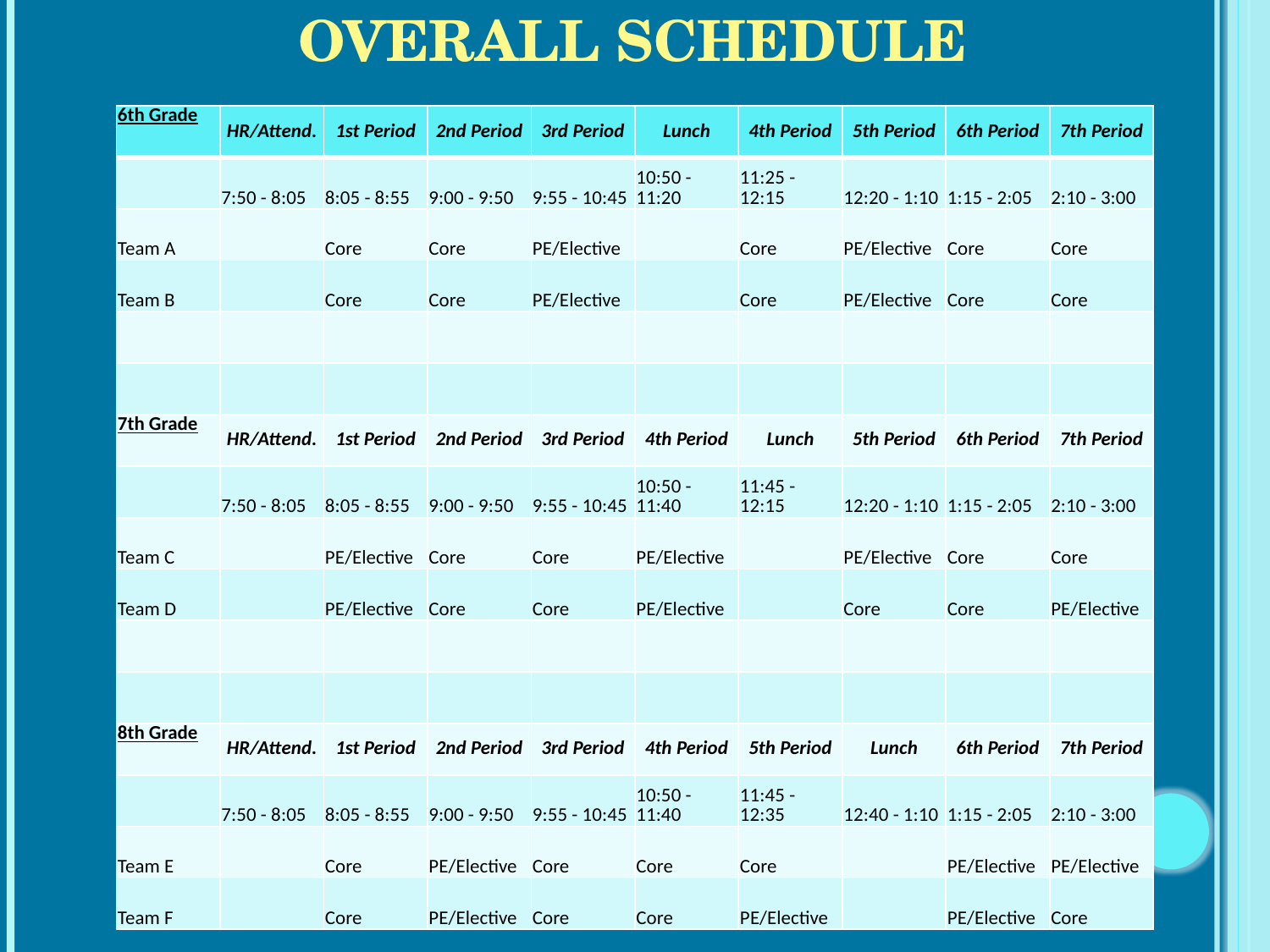

# OVERALL Schedule
| 6th Grade | HR/Attend. | 1st Period | 2nd Period | 3rd Period | Lunch | 4th Period | 5th Period | 6th Period | 7th Period |
| --- | --- | --- | --- | --- | --- | --- | --- | --- | --- |
|  | 7:50 - 8:05 | 8:05 - 8:55 | 9:00 - 9:50 | 9:55 - 10:45 | 10:50 - 11:20 | 11:25 - 12:15 | 12:20 - 1:10 | 1:15 - 2:05 | 2:10 - 3:00 |
| Team A |  | Core | Core | PE/Elective |  | Core | PE/Elective | Core | Core |
| Team B |  | Core | Core | PE/Elective |  | Core | PE/Elective | Core | Core |
|  |  |  |  |  |  |  |  |  |  |
|  |  |  |  |  |  |  |  |  |  |
| 7th Grade | HR/Attend. | 1st Period | 2nd Period | 3rd Period | 4th Period | Lunch | 5th Period | 6th Period | 7th Period |
|  | 7:50 - 8:05 | 8:05 - 8:55 | 9:00 - 9:50 | 9:55 - 10:45 | 10:50 - 11:40 | 11:45 - 12:15 | 12:20 - 1:10 | 1:15 - 2:05 | 2:10 - 3:00 |
| Team C |  | PE/Elective | Core | Core | PE/Elective |  | PE/Elective | Core | Core |
| Team D |  | PE/Elective | Core | Core | PE/Elective |  | Core | Core | PE/Elective |
|  |  |  |  |  |  |  |  |  |  |
|  |  |  |  |  |  |  |  |  |  |
| 8th Grade | HR/Attend. | 1st Period | 2nd Period | 3rd Period | 4th Period | 5th Period | Lunch | 6th Period | 7th Period |
|  | 7:50 - 8:05 | 8:05 - 8:55 | 9:00 - 9:50 | 9:55 - 10:45 | 10:50 - 11:40 | 11:45 - 12:35 | 12:40 - 1:10 | 1:15 - 2:05 | 2:10 - 3:00 |
| Team E |  | Core | PE/Elective | Core | Core | Core |  | PE/Elective | PE/Elective |
| Team F |  | Core | PE/Elective | Core | Core | PE/Elective |  | PE/Elective | Core |